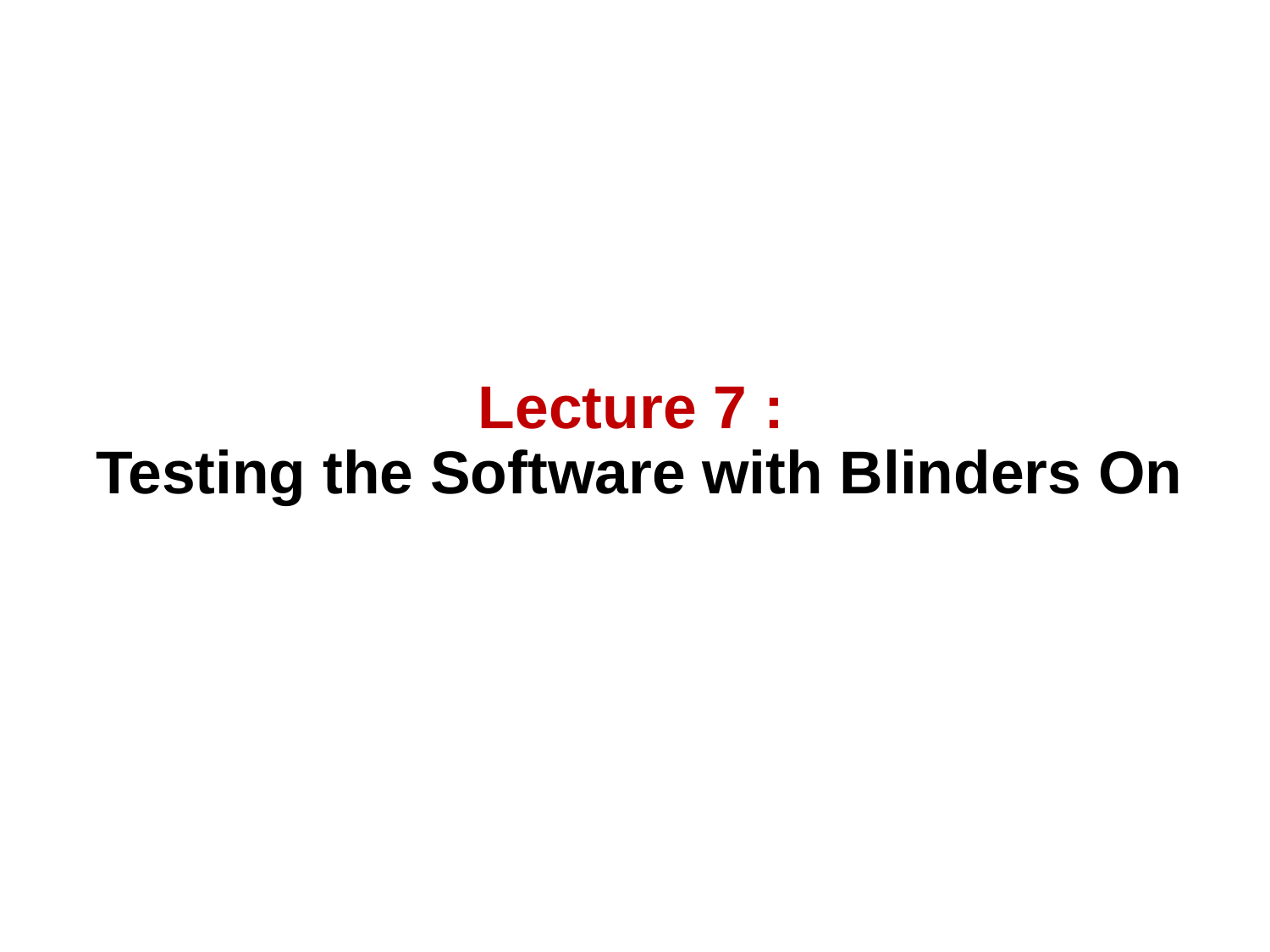

# Lecture 7 : Testing the Software with Blinders On